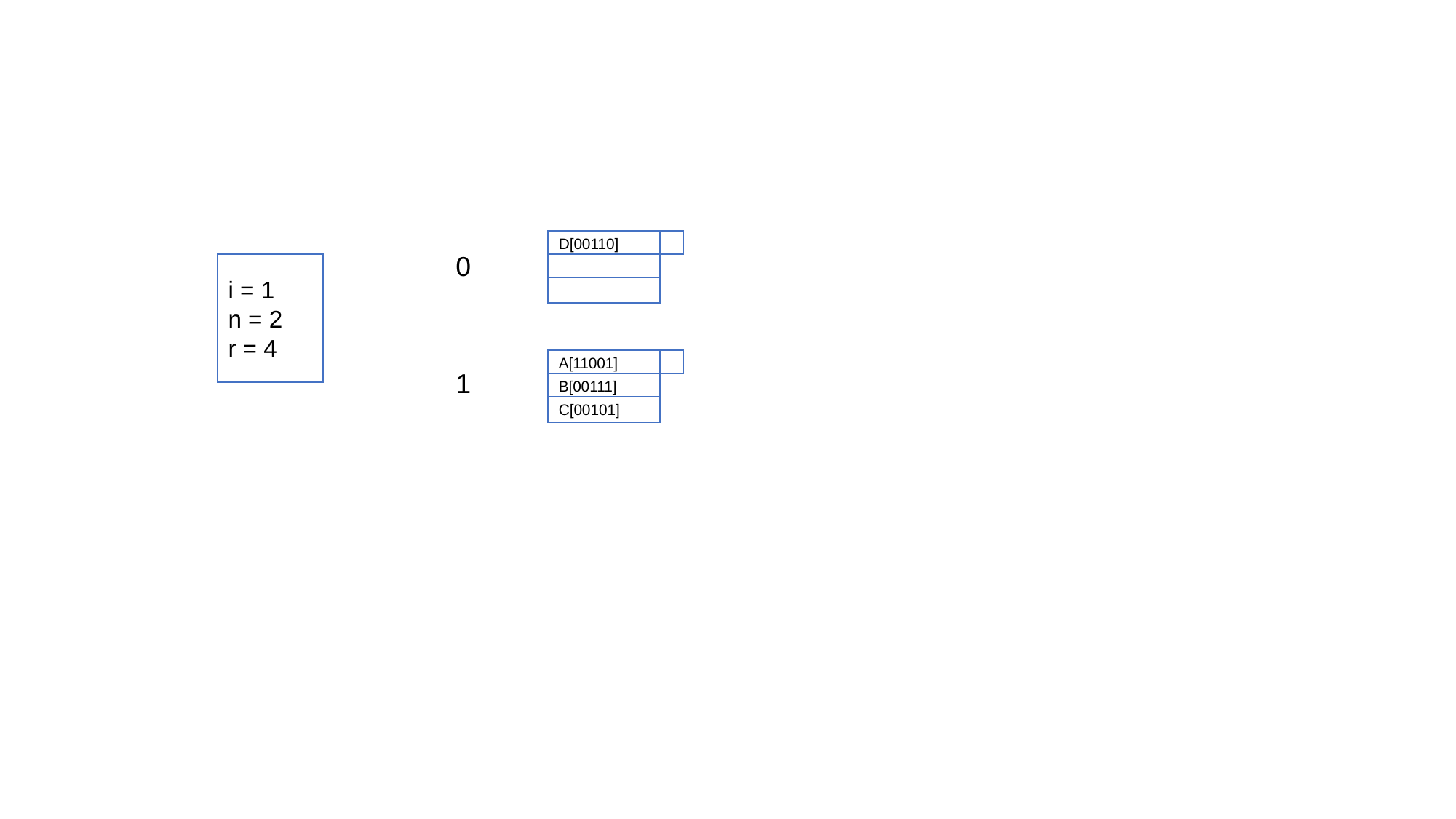

D[00110]

0
i = 1
n = 2
r = 4

A[11001]

1
B[00111]
C[00101]